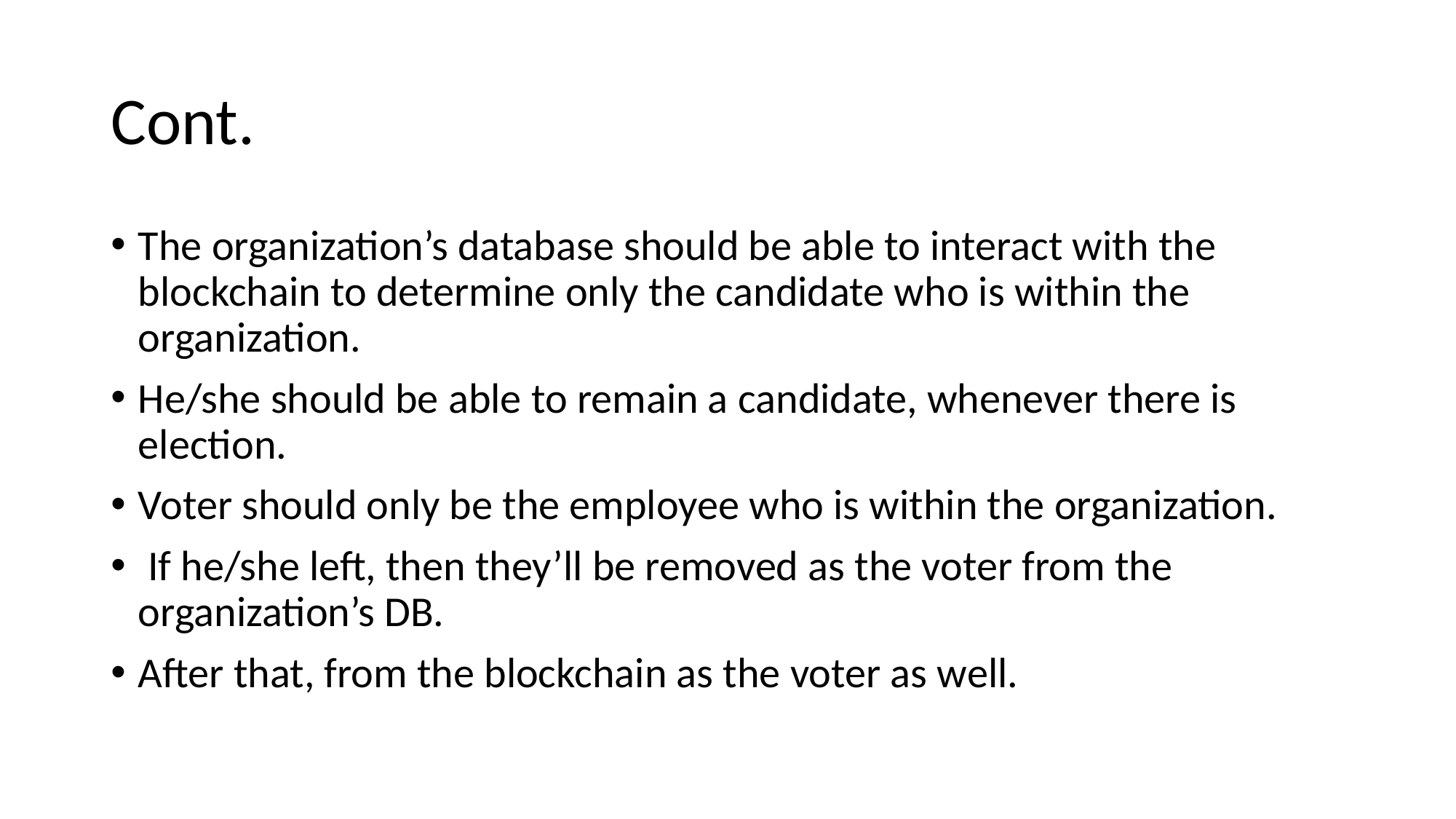

# Cont.
The organization’s database should be able to interact with the blockchain to determine only the candidate who is within the organization.
He/she should be able to remain a candidate, whenever there is election.
Voter should only be the employee who is within the organization.
 If he/she left, then they’ll be removed as the voter from the organization’s DB.
After that, from the blockchain as the voter as well.